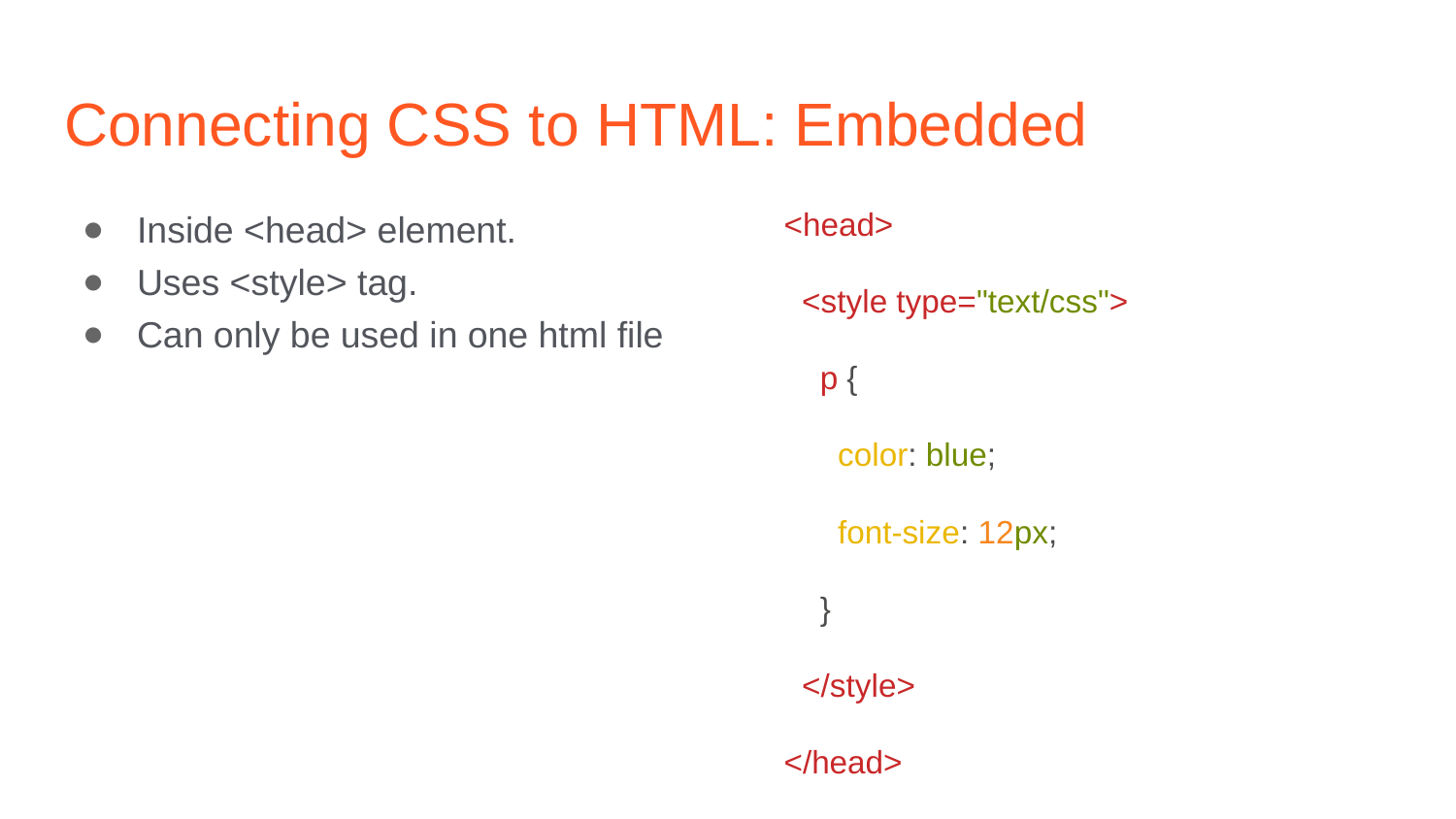

# Connecting CSS to HTML: Embedded
Inside <head> element.
Uses <style> tag.
Can only be used in one html file

<head>
  <style type="text/css">
    p {
      color: blue;
      font-size: 12px;
    }
  </style>
</head>